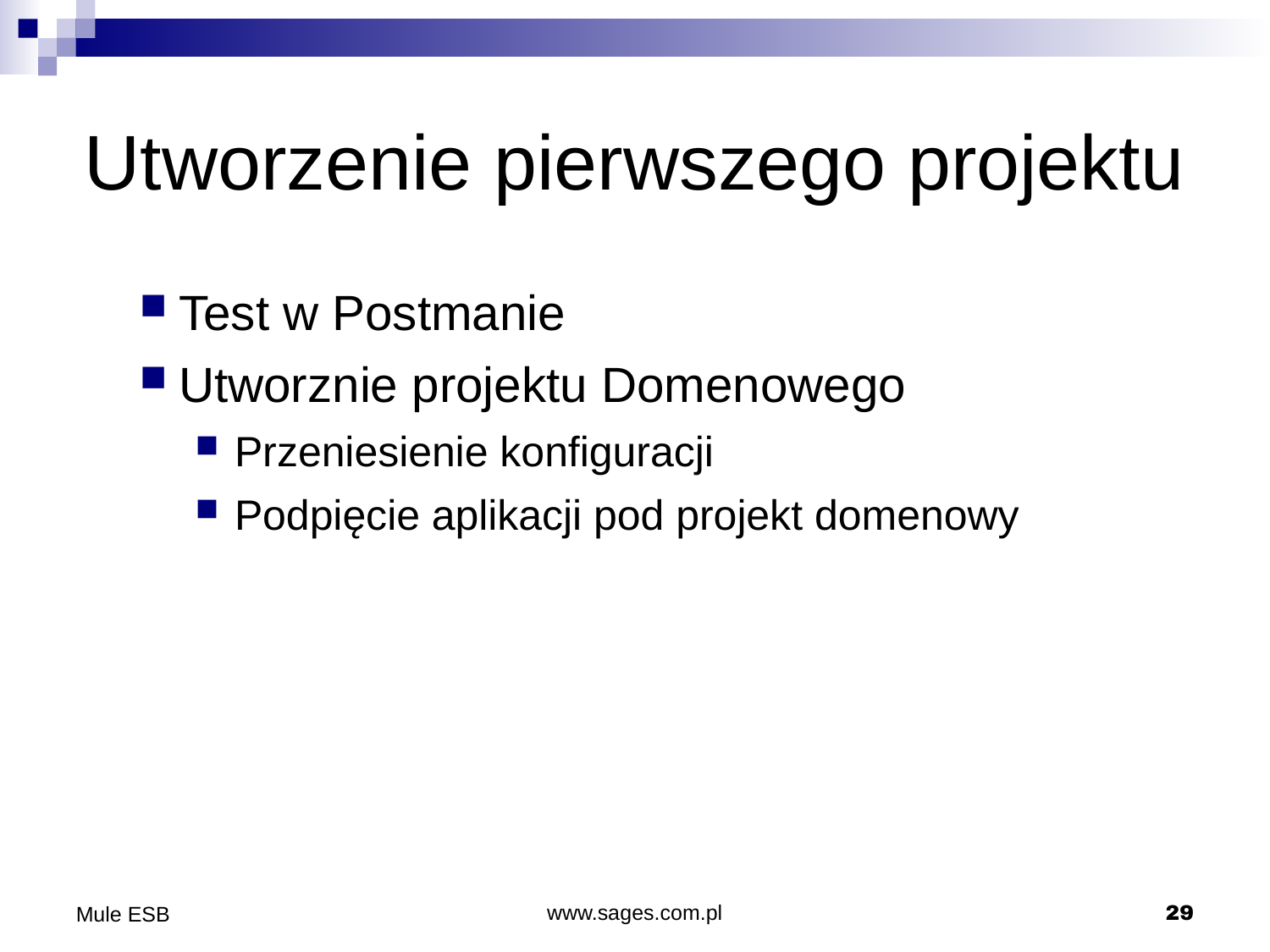

Utworzenie pierwszego projektu
Test w Postmanie
Utworznie projektu Domenowego
Przeniesienie konfiguracji
Podpięcie aplikacji pod projekt domenowy

Mule ESB
www.sages.com.pl
29